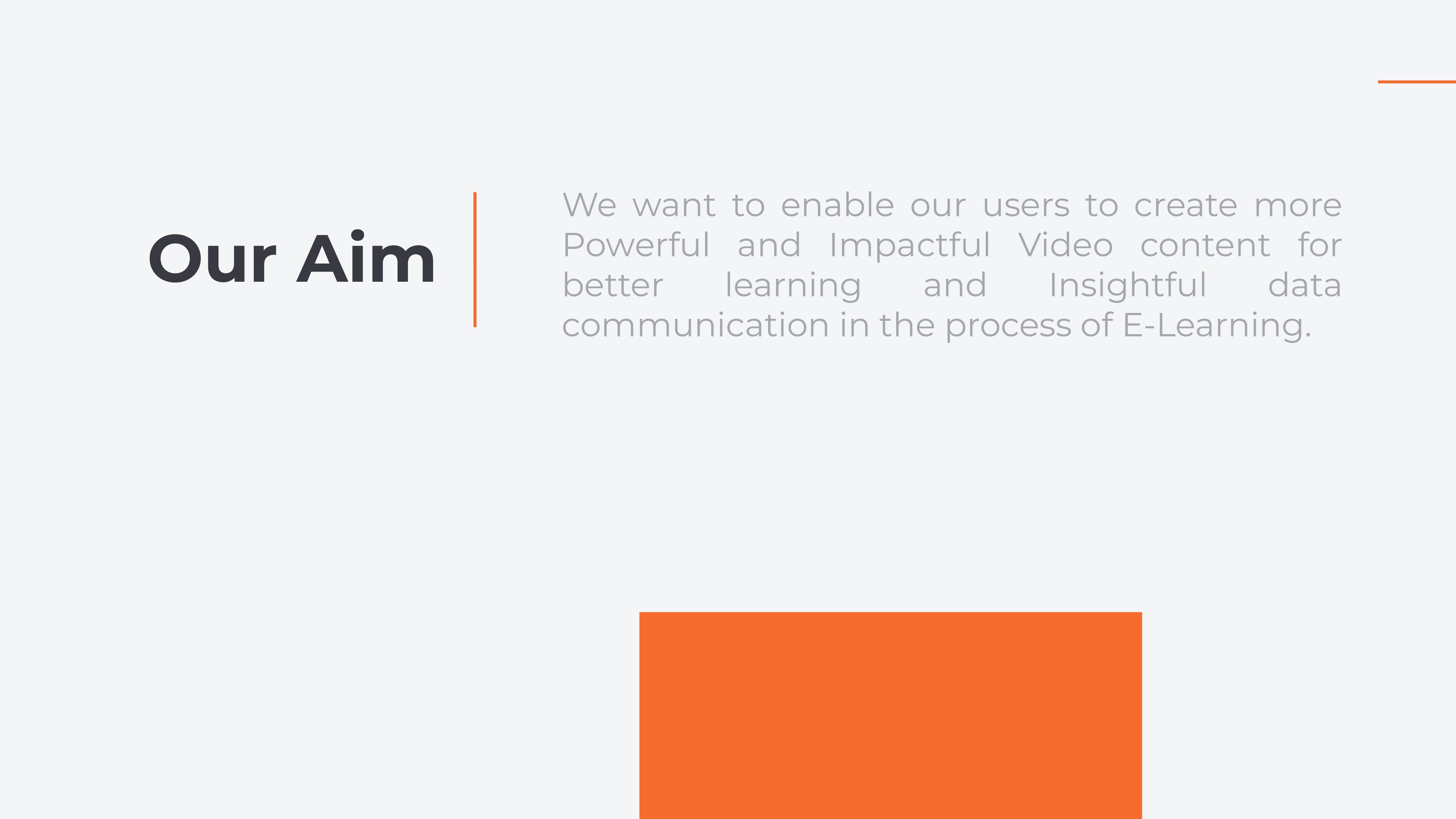

We want to enable our users to create more Powerful and Impactful Video content for better learning and Insightful data communication in the process of E-Learning.

Our Aim